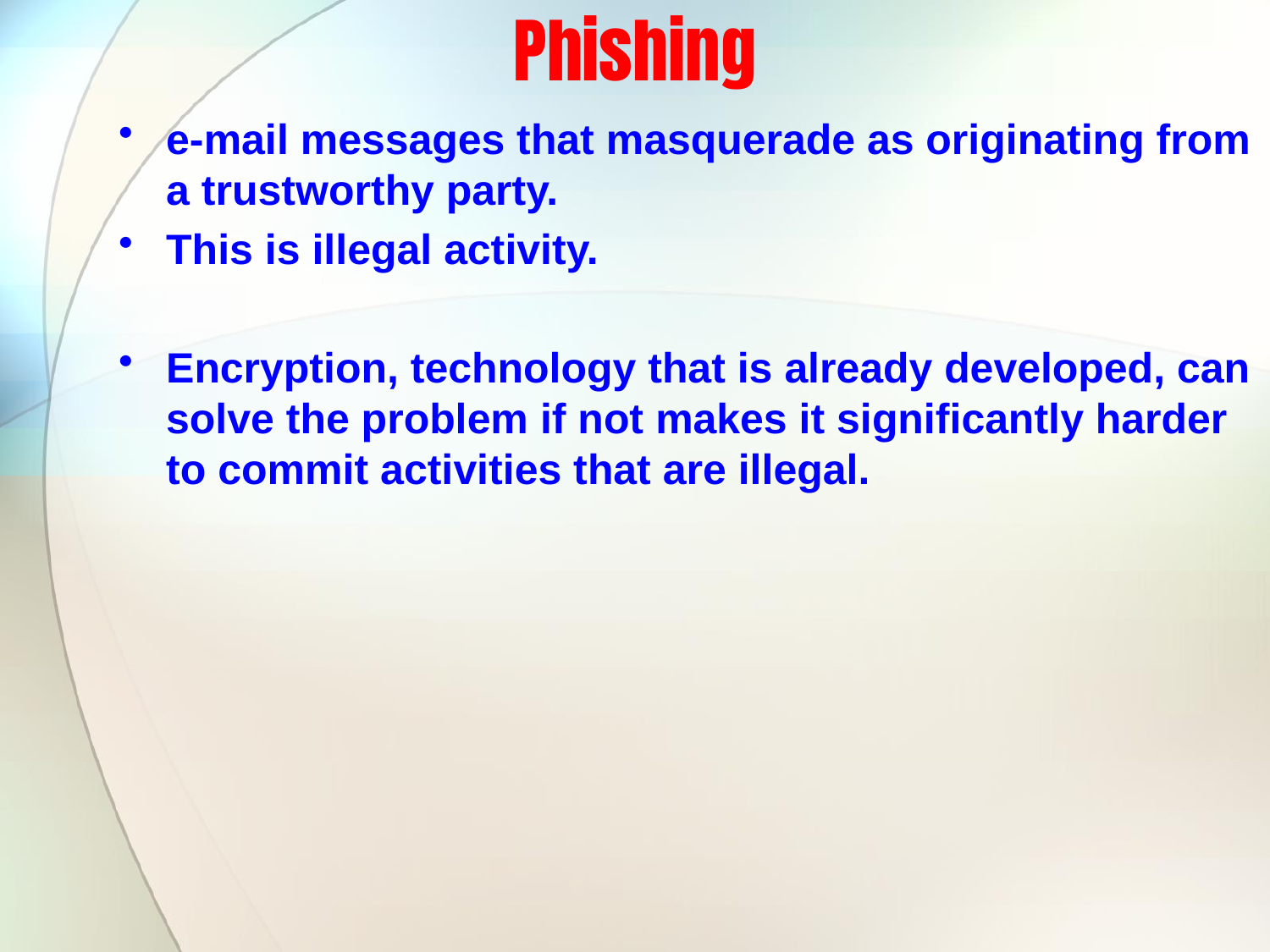

# Phishing
e-mail messages that masquerade as originating from a trustworthy party.
This is illegal activity.

Encryption, technology that is already developed, can solve the problem if not makes it significantly harder to commit activities that are illegal.